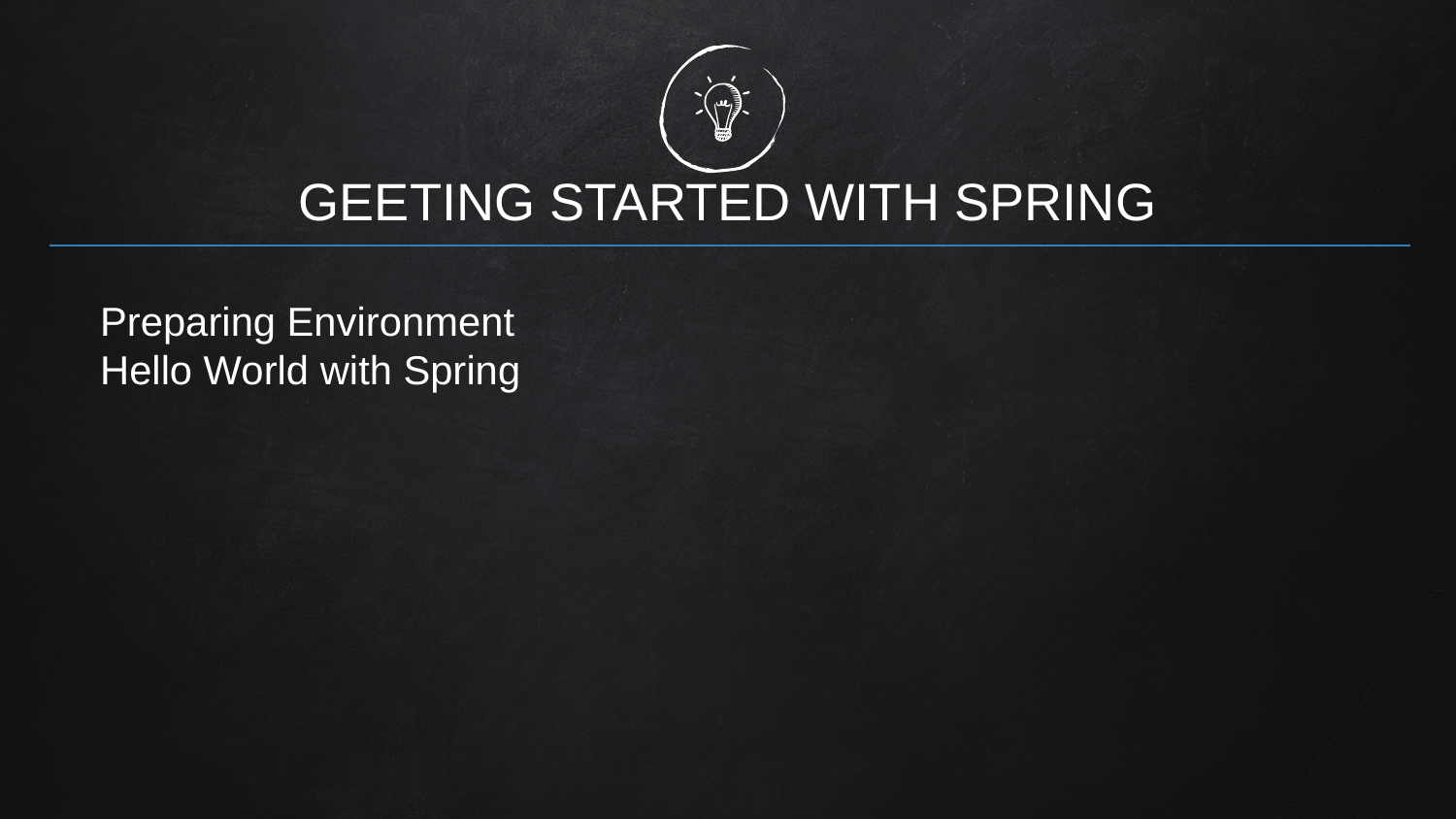

# GEETING STARTED WITH SPRING
Preparing Environment
Hello World with Spring